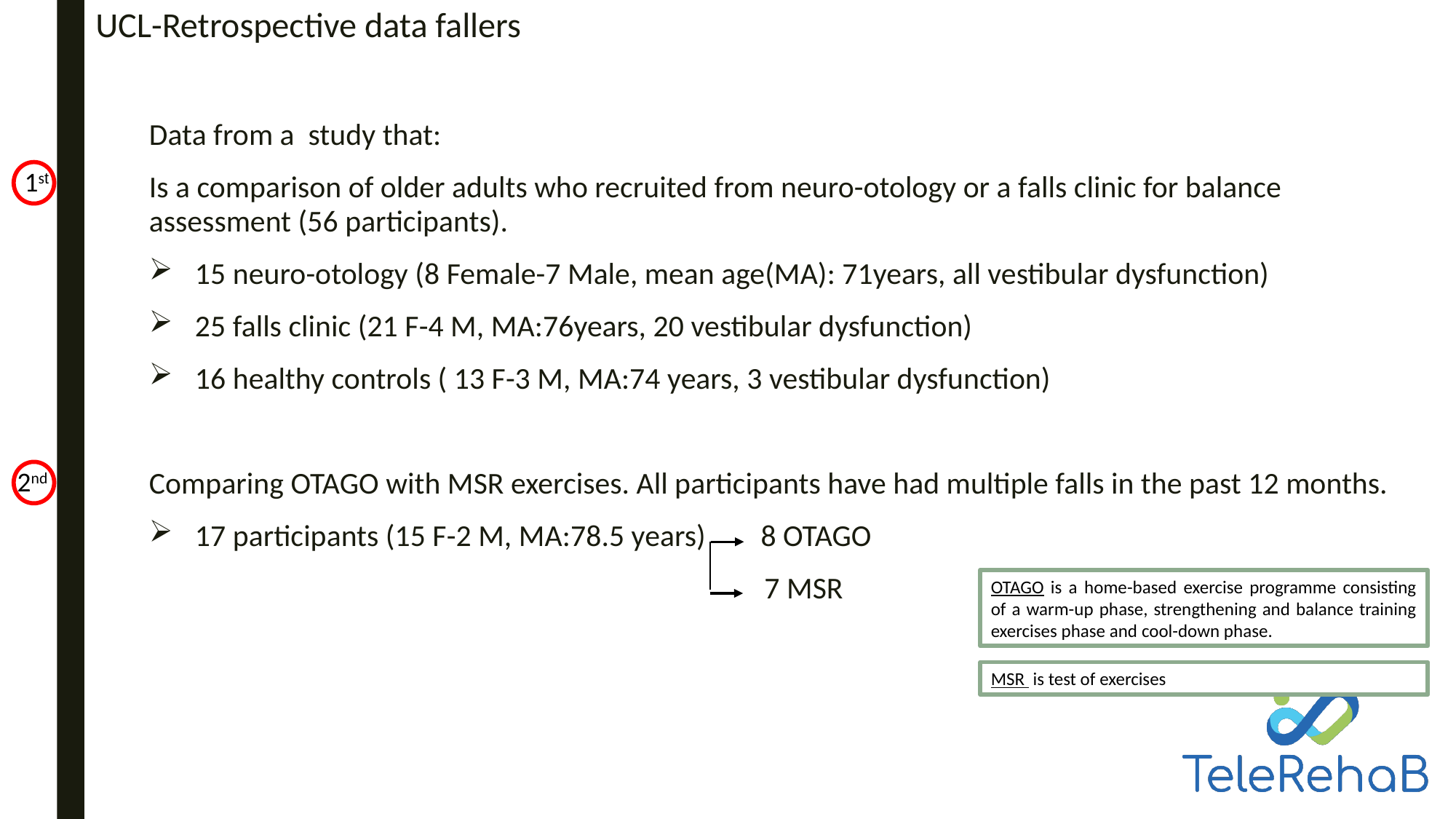

# UCL-Retrospective data fallers
Data from a  study that:
Is a comparison of older adults who recruited from neuro-otology or a falls clinic for balance assessment (56 participants).
15 neuro-otology (8 Female-7 Male, mean age(MA): 71years, all vestibular dysfunction)
25 falls clinic (21 F-4 M, MA:76years, 20 vestibular dysfunction)
16 healthy controls ( 13 F-3 M, MA:74 years, 3 vestibular dysfunction)

Comparing OTAGO with MSR exercises. All participants have had multiple falls in the past 12 months.
17 participants (15 F-2 M, MA:78.5 years)        8 OTAGO
                                                                                         7 MSR

1st

2nd

OTAGO is a home-based exercise programme consisting of a warm-up phase, strengthening and balance training exercises phase and cool-down phase.
MSR  is test of exercises